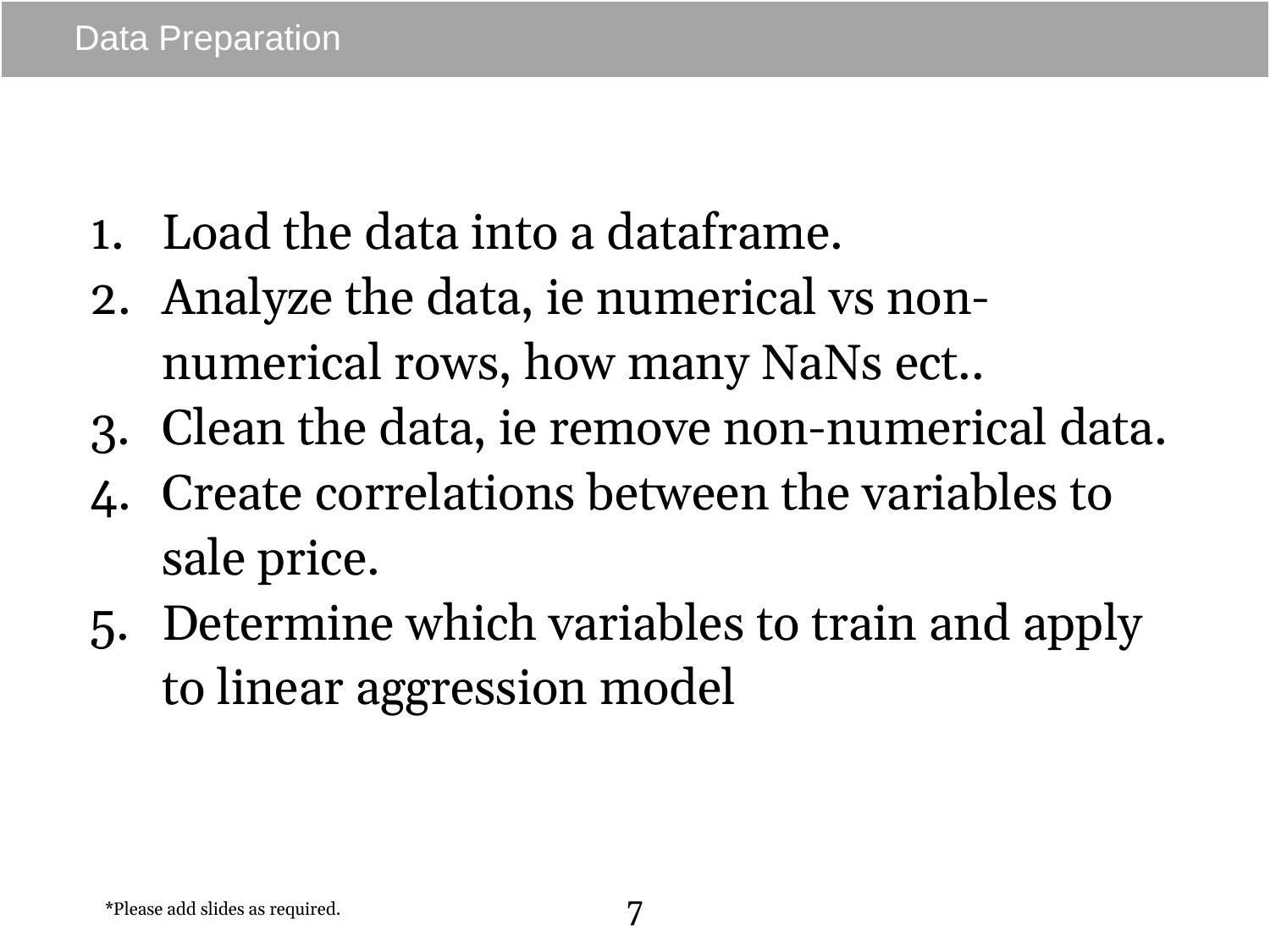

# Data Preparation
Load the data into a dataframe.
Analyze the data, ie numerical vs non-numerical rows, how many NaNs ect..
Clean the data, ie remove non-numerical data.
Create correlations between the variables to sale price.
Determine which variables to train and apply to linear aggression model
7
*Please add slides as required.